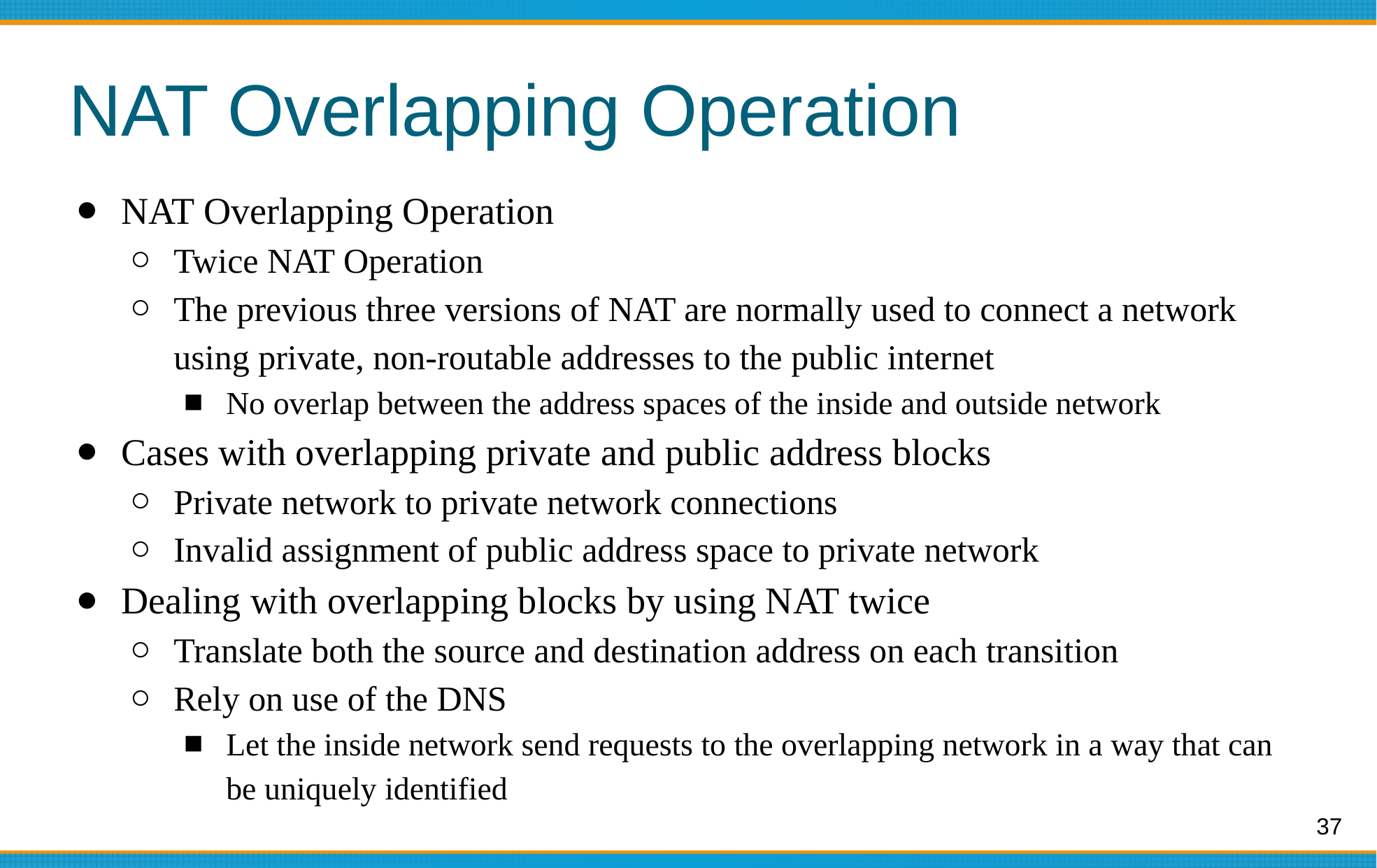

# NAT Overlapping Operation
NAT Overlapping Operation
Twice NAT Operation
The previous three versions of NAT are normally used to connect a network using private, non-routable addresses to the public internet
No overlap between the address spaces of the inside and outside network
Cases with overlapping private and public address blocks
Private network to private network connections
Invalid assignment of public address space to private network
Dealing with overlapping blocks by using NAT twice
Translate both the source and destination address on each transition
Rely on use of the DNS
Let the inside network send requests to the overlapping network in a way that can be uniquely identified
37